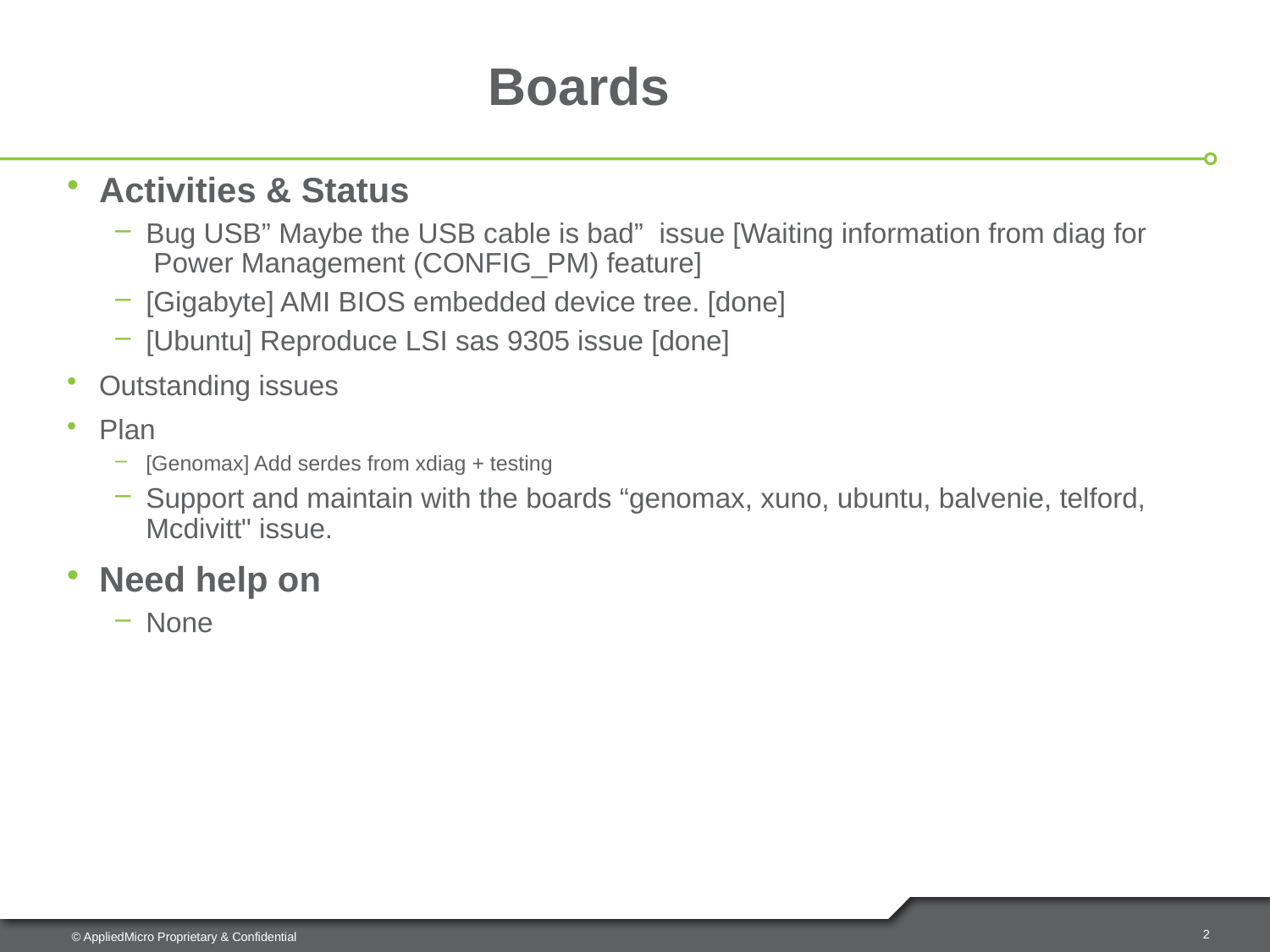

# Boards
Activities & Status
Bug USB” Maybe the USB cable is bad”  issue [Waiting information from diag for  Power Management (CONFIG_PM) feature]
[Gigabyte] AMI BIOS embedded device tree. [done]
[Ubuntu] Reproduce LSI sas 9305 issue [done]
Outstanding issues
Plan
[Genomax] Add serdes from xdiag + testing
Support and maintain with the boards “genomax, xuno, ubuntu, balvenie, telford, Mcdivitt" issue.
Need help on
None